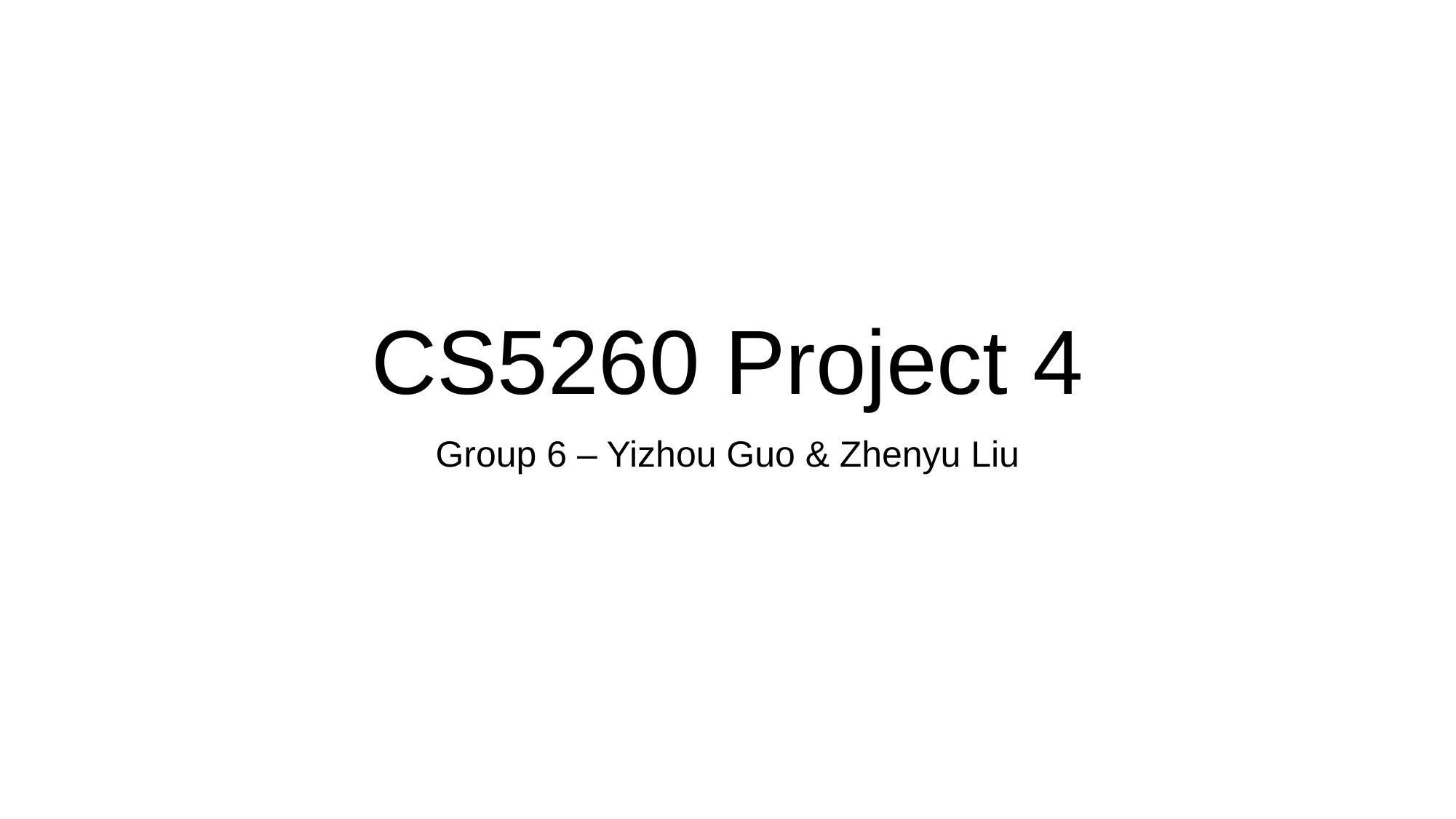

# CS5260 Project 4
Group 6 – Yizhou Guo & Zhenyu Liu